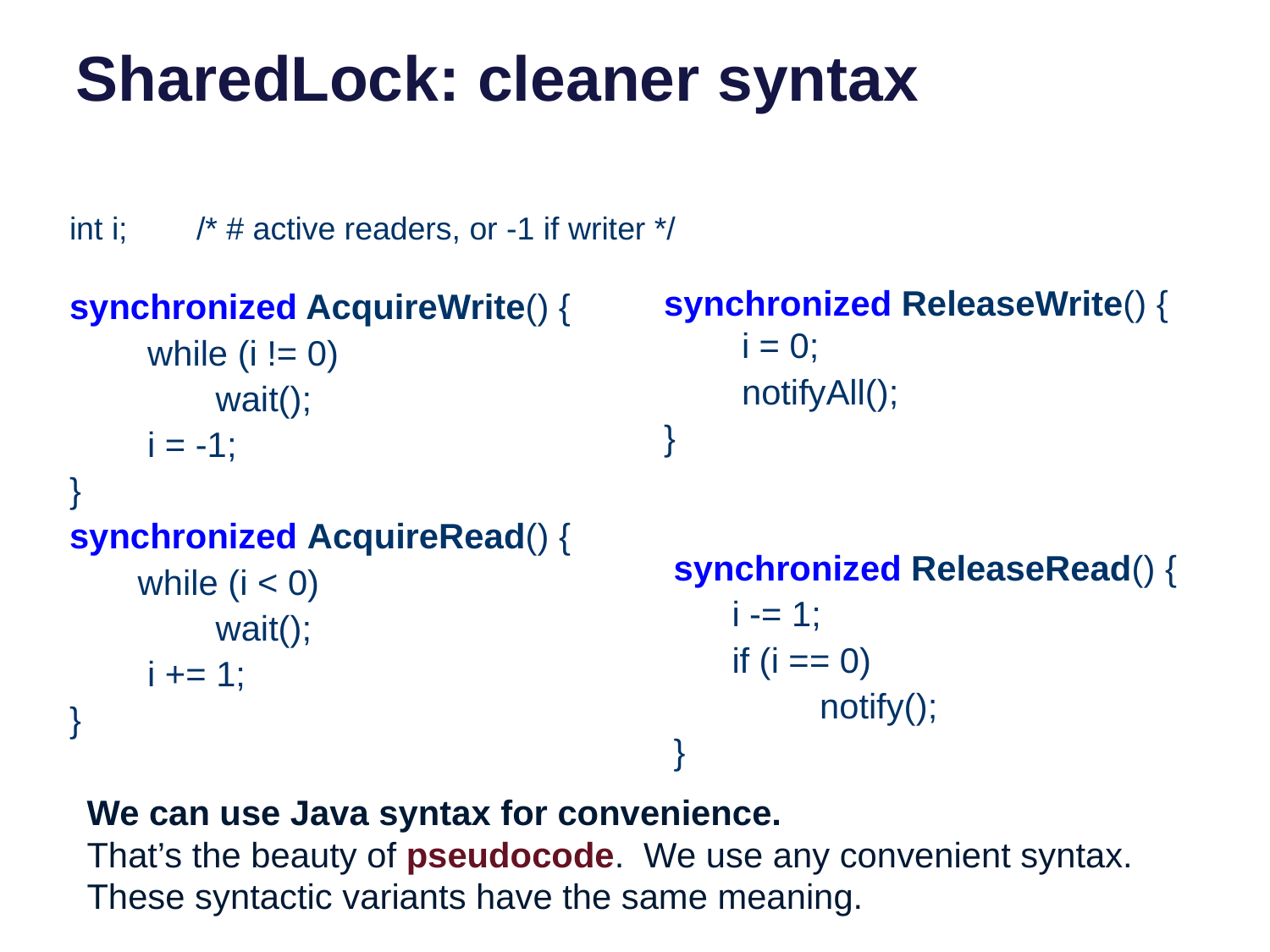

# SharedLock: cleaner syntax
int i;	/* # active readers, or -1 if writer */

synchronized AcquireWrite() {
        while (i != 0)
               wait();
        i = -1;
}
synchronized AcquireRead() {
       while (i < 0)
               wait();
        i += 1;
}
synchronized ReleaseWrite() {
        i = 0;
        notifyAll();
}

 synchronized ReleaseRead() {
       i -= 1;
       if (i == 0)
                notify();
 }
We can use Java syntax for convenience.
That’s the beauty of pseudocode.  We use any convenient syntax.  These syntactic variants have the same meaning.